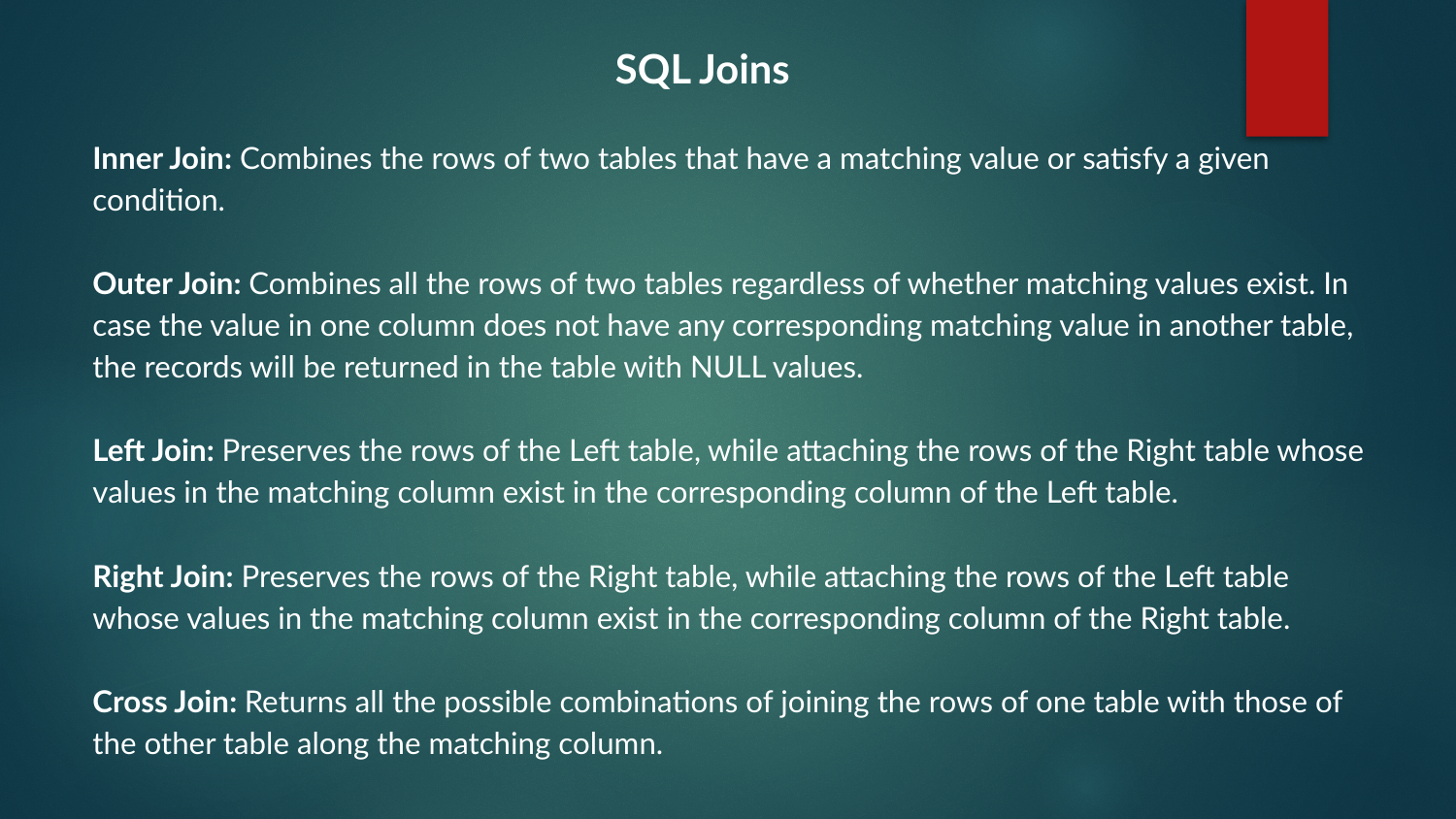

SQL Joins
Inner Join: Combines the rows of two tables that have a matching value or satisfy a given condition.

Outer Join: Combines all the rows of two tables regardless of whether matching values exist. In case the value in one column does not have any corresponding matching value in another table, the records will be returned in the table with NULL values.

Left Join: Preserves the rows of the Left table, while attaching the rows of the Right table whose values in the matching column exist in the corresponding column of the Left table.

Right Join: Preserves the rows of the Right table, while attaching the rows of the Left table whose values in the matching column exist in the corresponding column of the Right table.

Cross Join: Returns all the possible combinations of joining the rows of one table with those of the other table along the matching column.